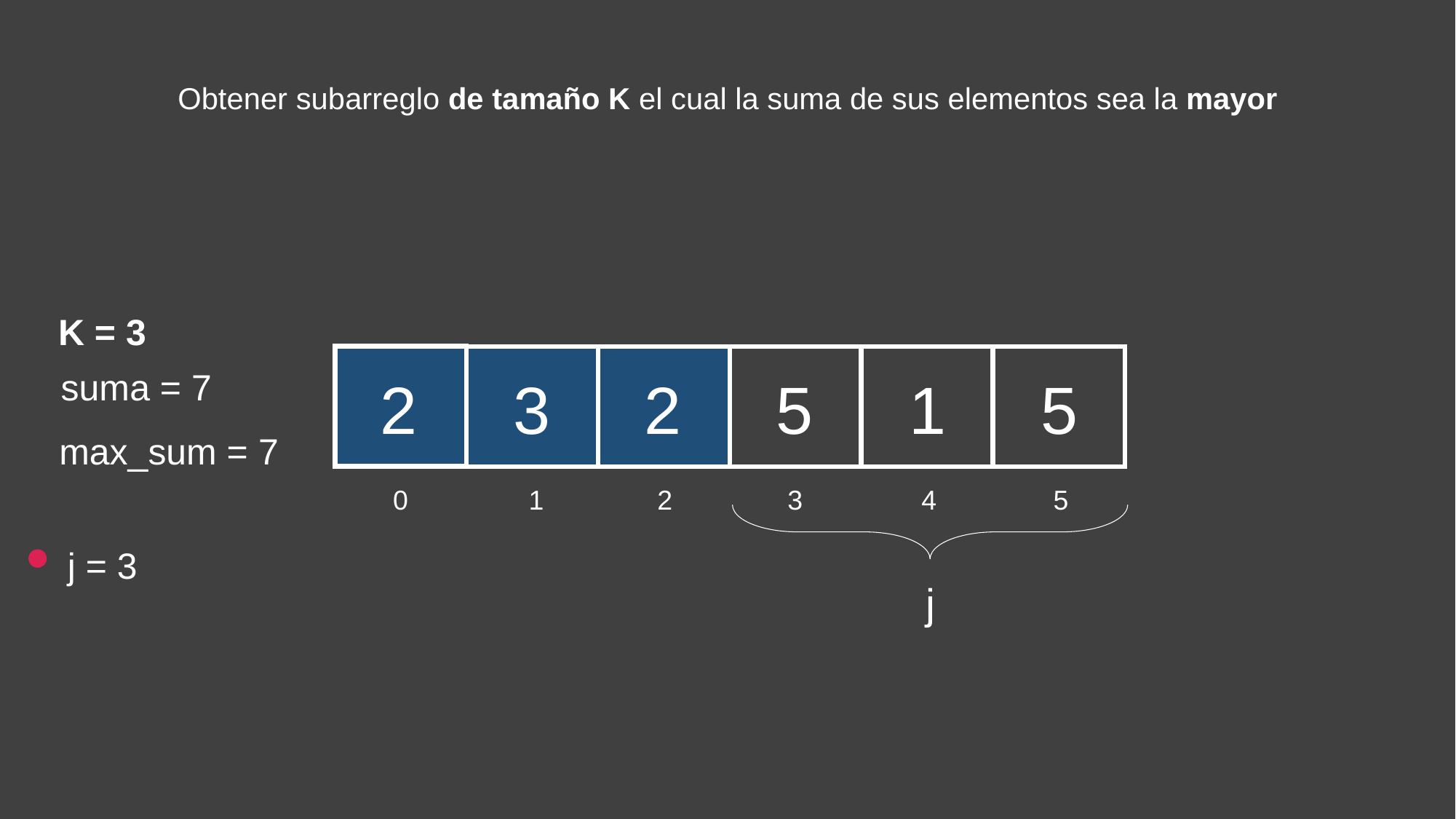

Obtener subarreglo de tamaño K el cual la suma de sus elementos sea la mayor
K = 3

suma = 7
2
3
2
5
1
5
max_sum = 7
2
4
0
1
3
5
j = 3

j